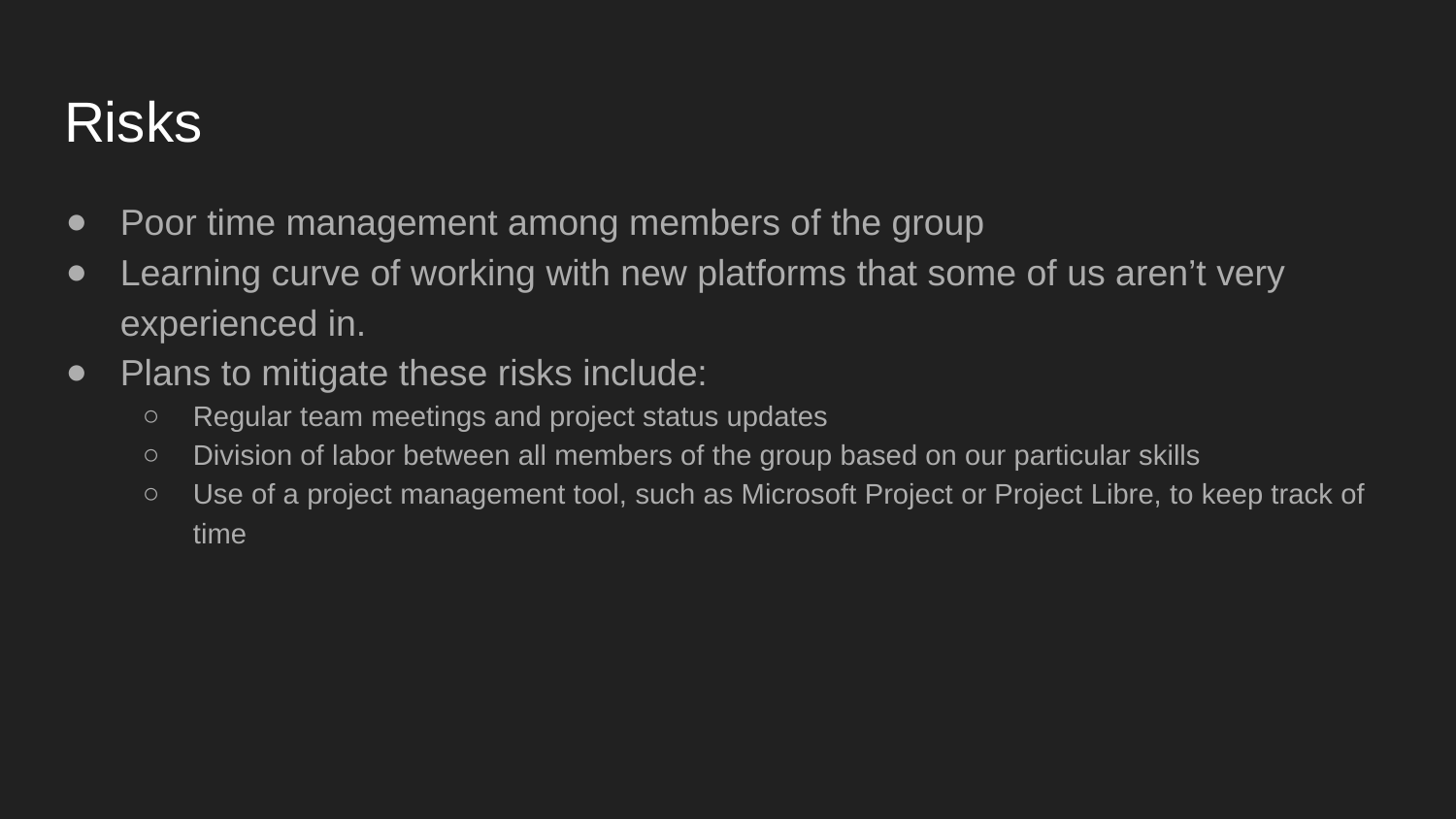

# Risks
Poor time management among members of the group
Learning curve of working with new platforms that some of us aren’t very experienced in.
Plans to mitigate these risks include:
Regular team meetings and project status updates
Division of labor between all members of the group based on our particular skills
Use of a project management tool, such as Microsoft Project or Project Libre, to keep track of time